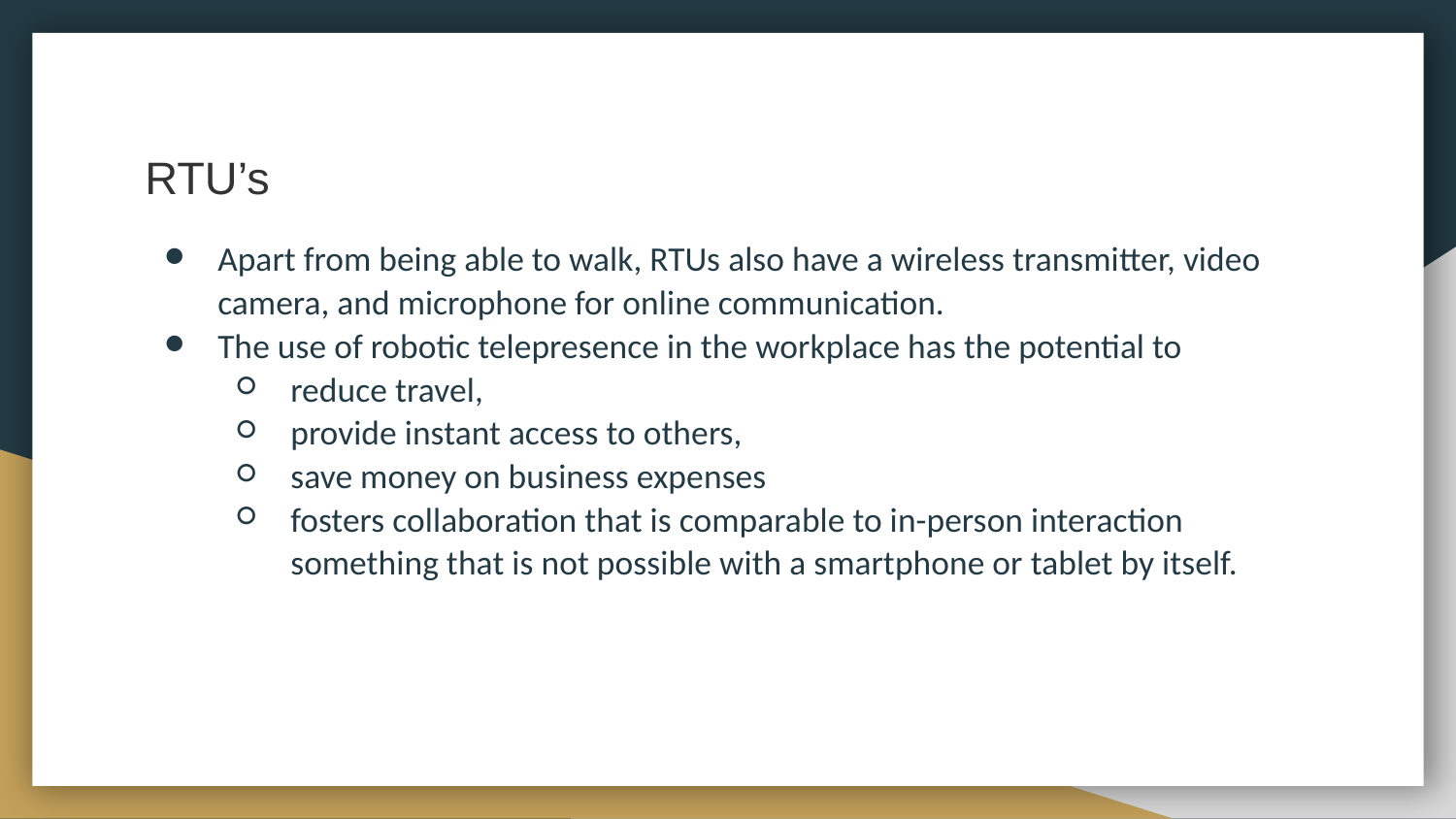

# RTU’s
Apart from being able to walk, RTUs also have a wireless transmitter, video camera, and microphone for online communication.
The use of robotic telepresence in the workplace has the potential to
reduce travel,
provide instant access to others,
save money on business expenses
fosters collaboration that is comparable to in-person interaction something that is not possible with a smartphone or tablet by itself.